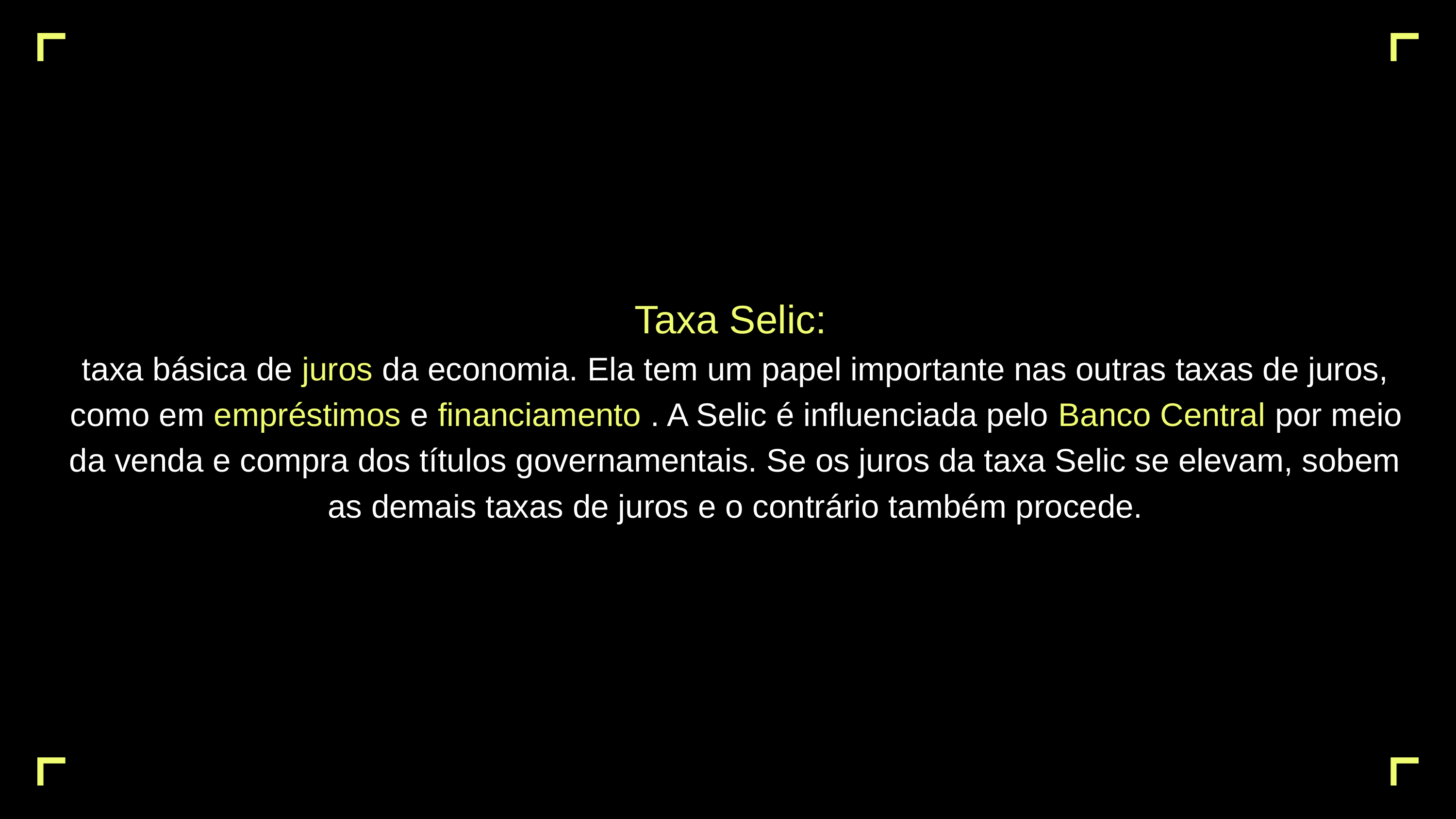

Taxa Selic:
taxa básica de juros da economia. Ela tem um papel importante nas outras taxas de juros, como em empréstimos e financiamento . A Selic é influenciada pelo Banco Central por meio da venda e compra dos títulos governamentais. Se os juros da taxa Selic se elevam, sobem as demais taxas de juros e o contrário também procede.